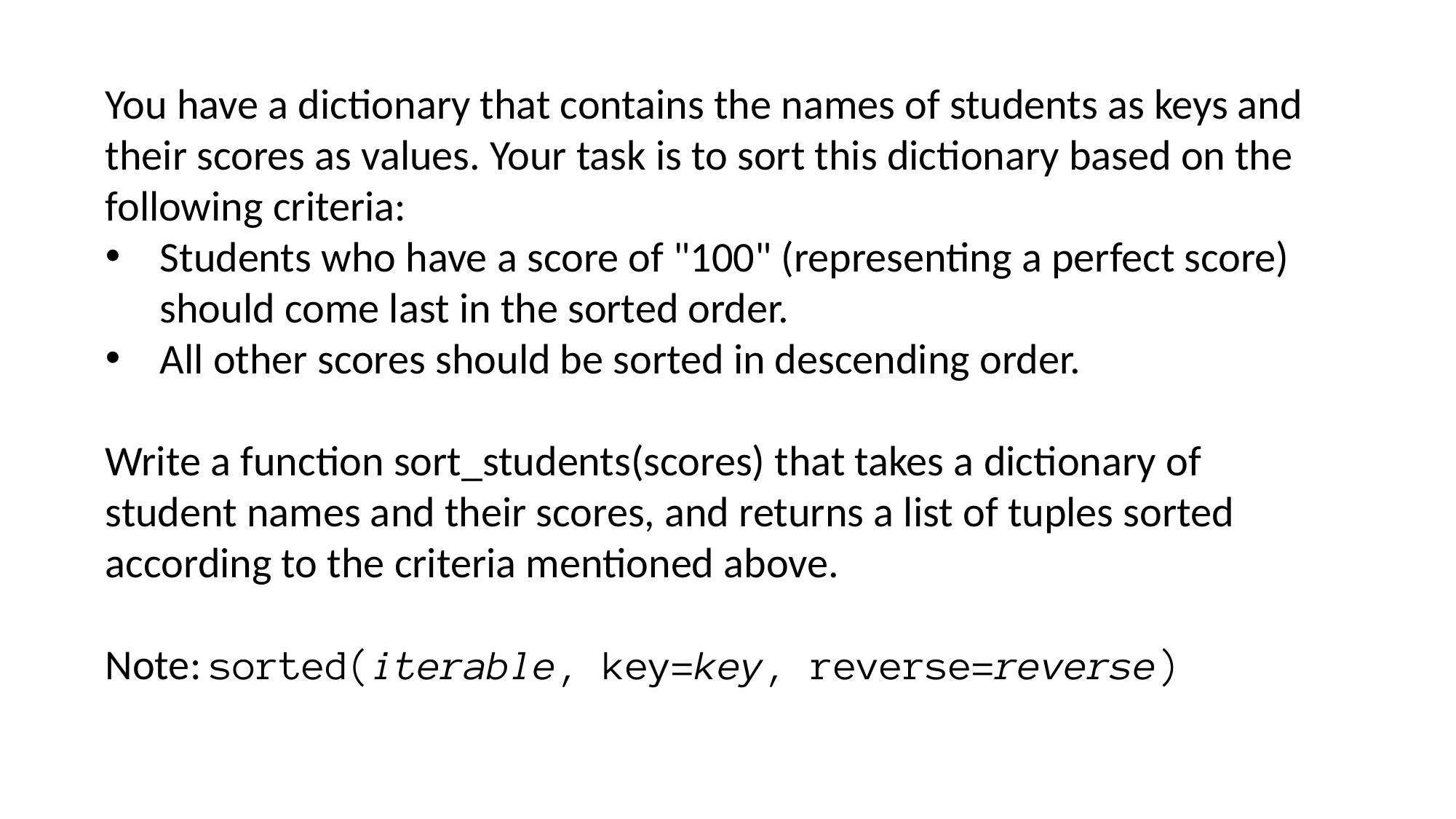

You have a dictionary that contains the names of students as keys and their scores as values. Your task is to sort this dictionary based on the following criteria:
Students who have a score of "100" (representing a perfect score) should come last in the sorted order.
All other scores should be sorted in descending order.

Write a function sort_students(scores) that takes a dictionary of student names and their scores, and returns a list of tuples sorted according to the criteria mentioned above.

Note: sorted(iterable, key=key, reverse=reverse)